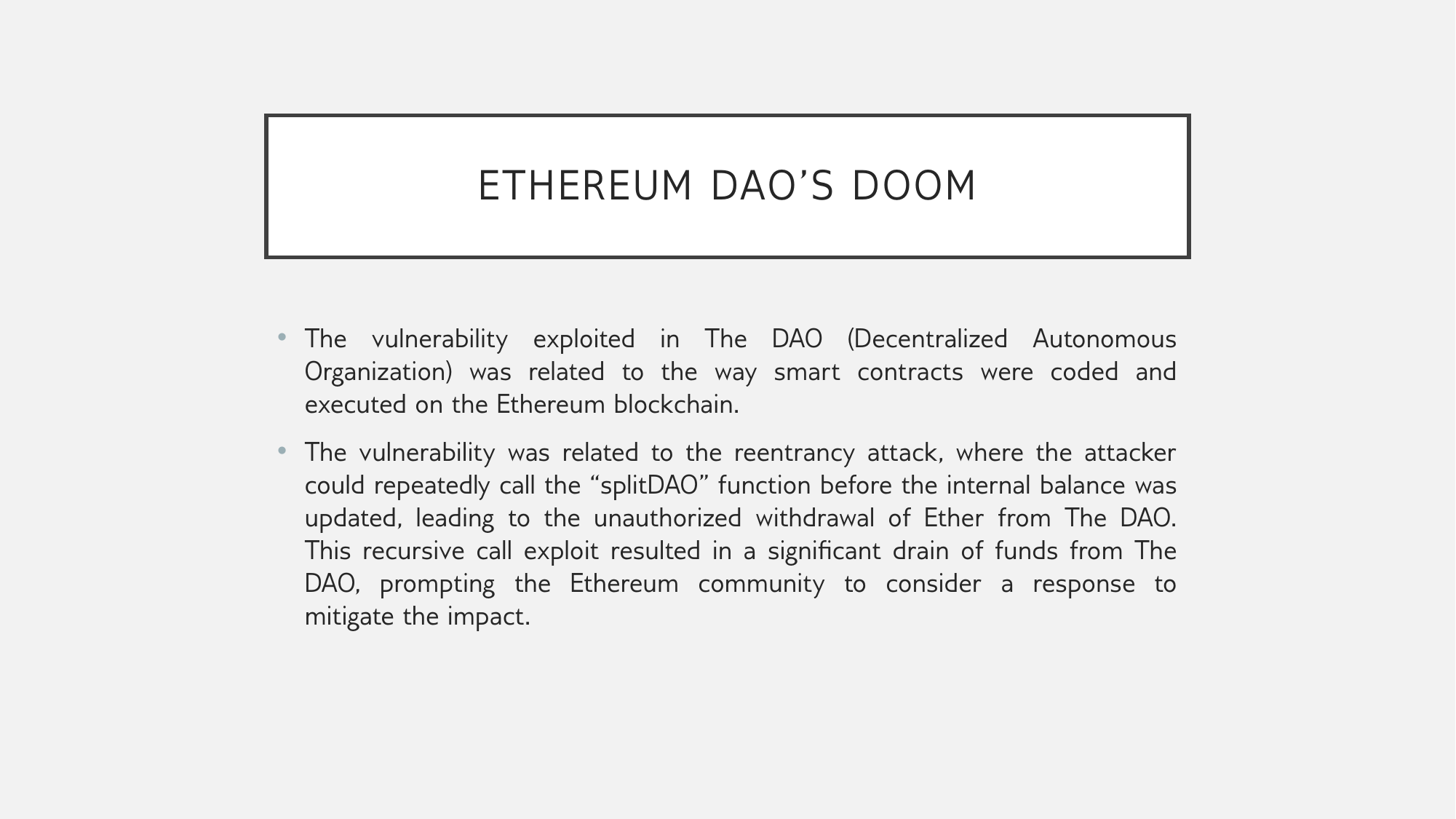

# Ethereum DAO’s DOOM
The vulnerability exploited in The DAO (Decentralized Autonomous Organization) was related to the way smart contracts were coded and executed on the Ethereum blockchain.
The vulnerability was related to the reentrancy attack, where the attacker could repeatedly call the “splitDAO” function before the internal balance was updated, leading to the unauthorized withdrawal of Ether from The DAO. This recursive call exploit resulted in a significant drain of funds from The DAO, prompting the Ethereum community to consider a response to mitigate the impact.